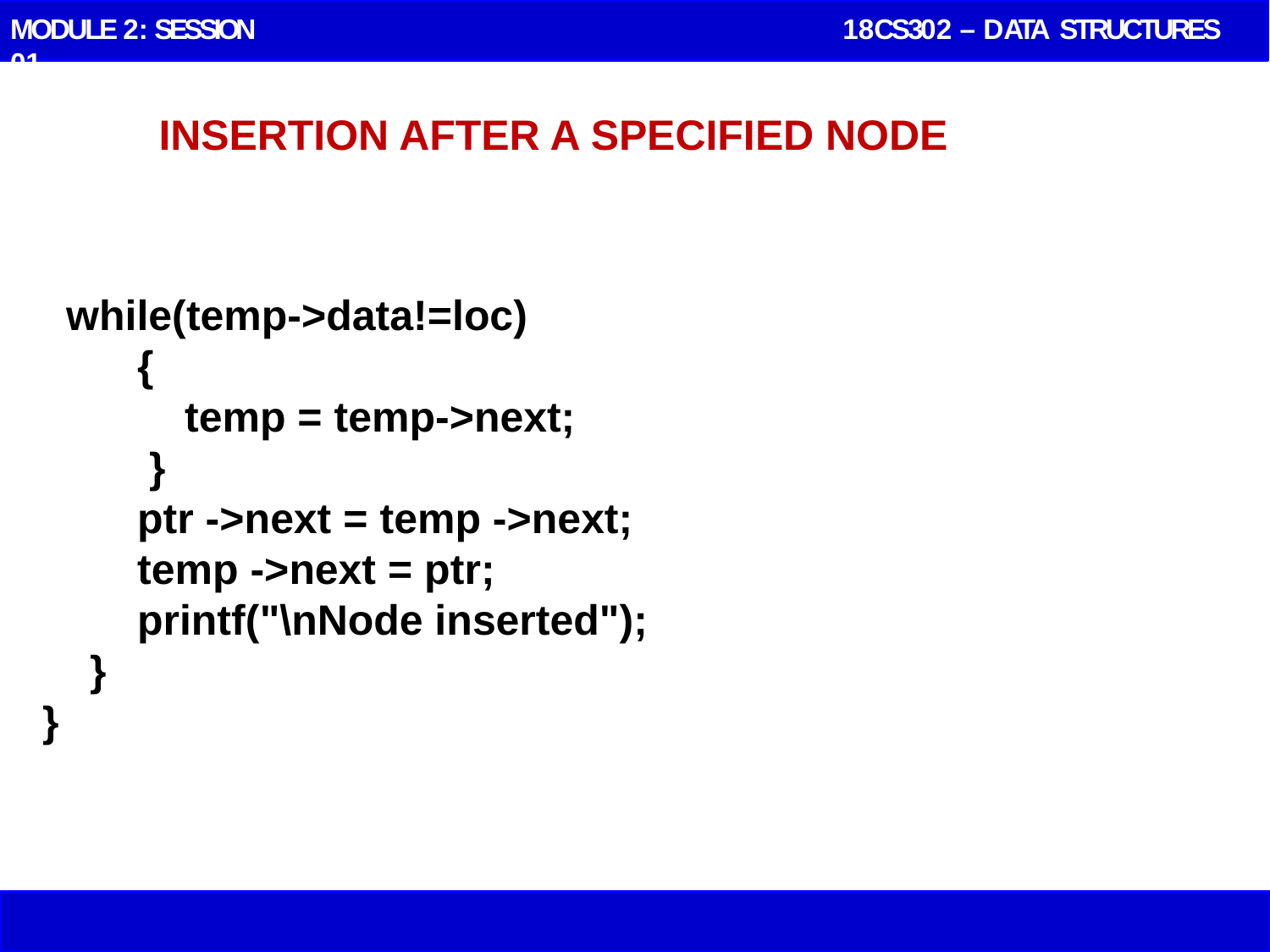

MODULE 2: SESSION 01
                                   18CS302 – DATA   STRUCTURES
# INSERTION AFTER A SPECIFIED NODE
  while(temp->data!=loc)
        {
            temp = temp->next;
         }
        ptr ->next = temp ->next;
        temp ->next = ptr;
        printf("\nNode inserted");
    }
}